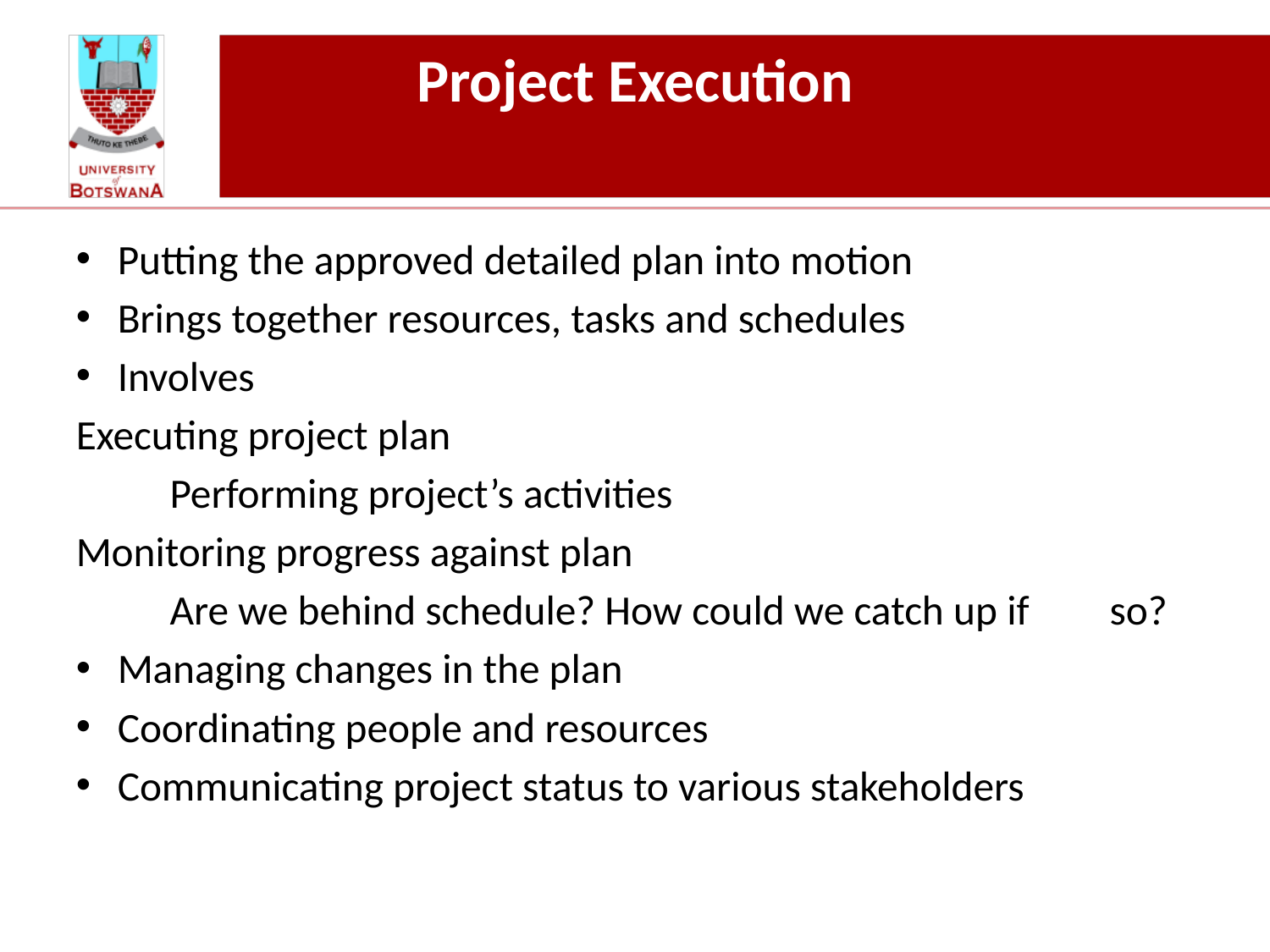

# Project Execution
Putting the approved detailed plan into motion
Brings together resources, tasks and schedules
Involves
Executing project plan
	Performing project’s activities
Monitoring progress against plan
	Are we behind schedule? How could we catch up if 	so?
Managing changes in the plan
Coordinating people and resources
Communicating project status to various stakeholders